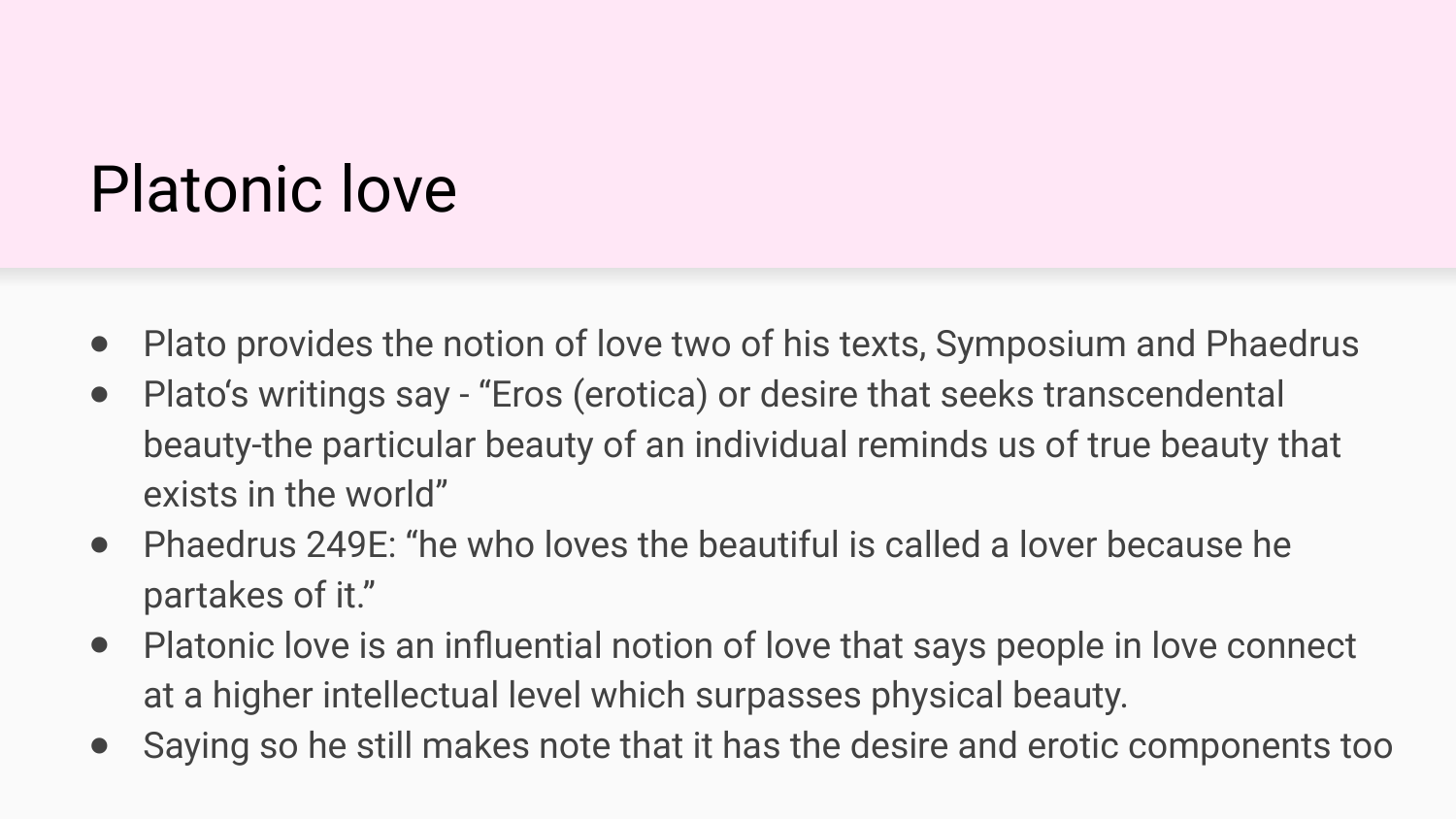

# Platonic love
Plato provides the notion of love two of his texts, Symposium and Phaedrus
Plato‘s writings say - “Eros (erotica) or desire that seeks transcendental beauty-the particular beauty of an individual reminds us of true beauty that exists in the world”
Phaedrus 249E: “he who loves the beautiful is called a lover because he partakes of it.”
Platonic love is an influential notion of love that says people in love connect at a higher intellectual level which surpasses physical beauty.
Saying so he still makes note that it has the desire and erotic components too